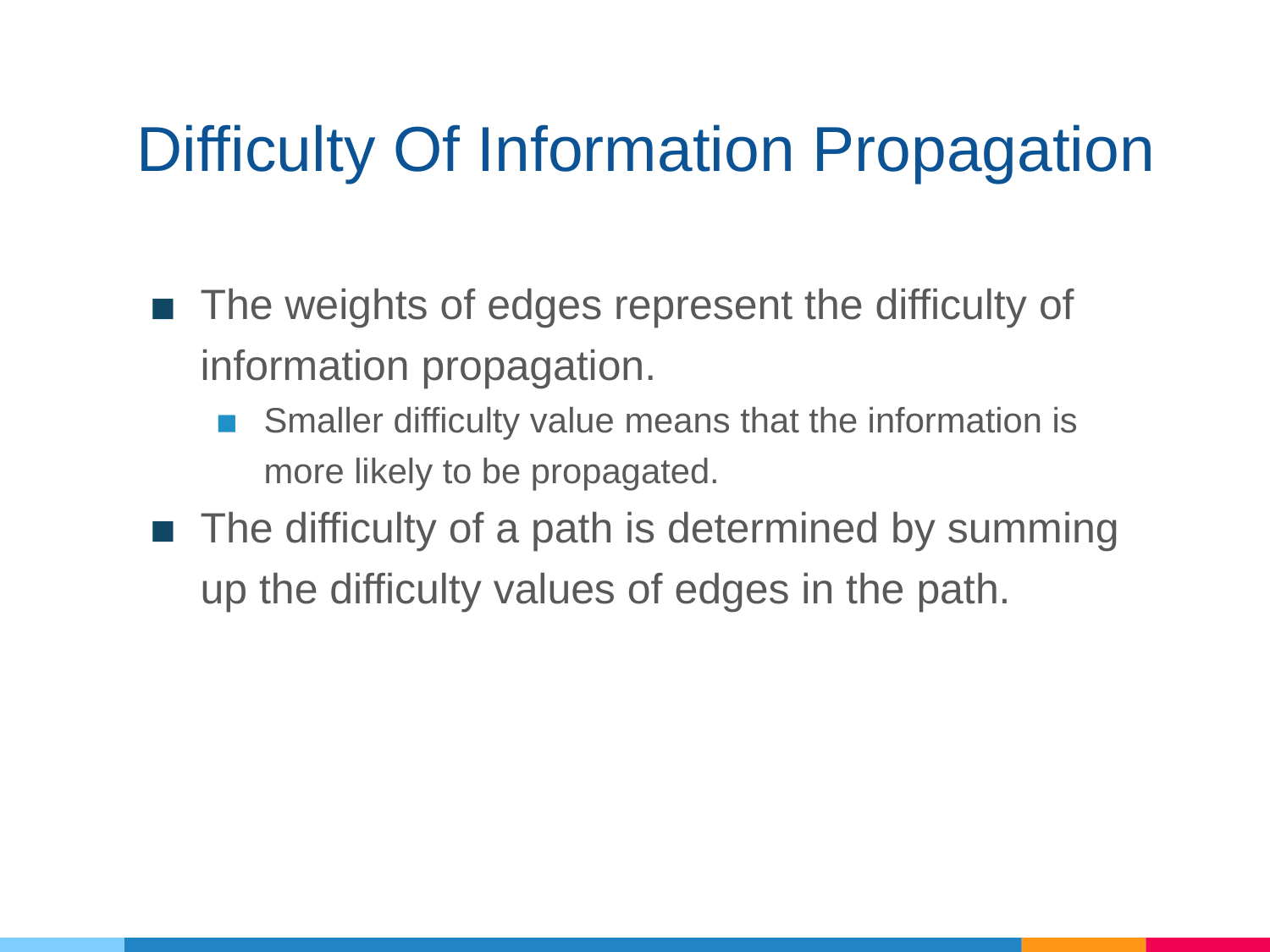

# Difficulty Of Information Propagation
The weights of edges represent the difficulty of information propagation.
Smaller difficulty value means that the information is more likely to be propagated.
The difficulty of a path is determined by summing up the difficulty values of edges in the path.